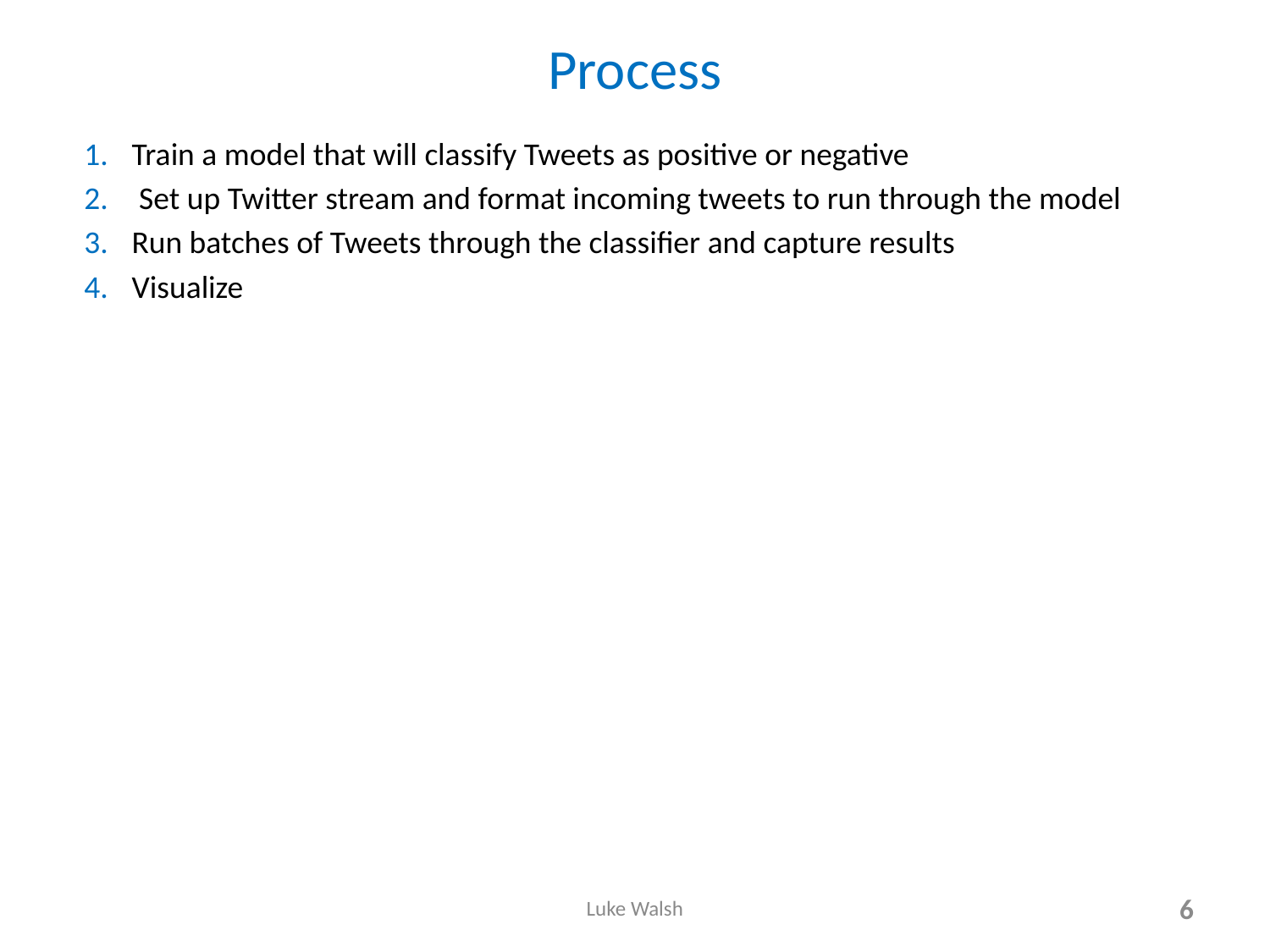

# Process
Train a model that will classify Tweets as positive or negative
 Set up Twitter stream and format incoming tweets to run through the model
Run batches of Tweets through the classifier and capture results
Visualize

Luke Walsh
6